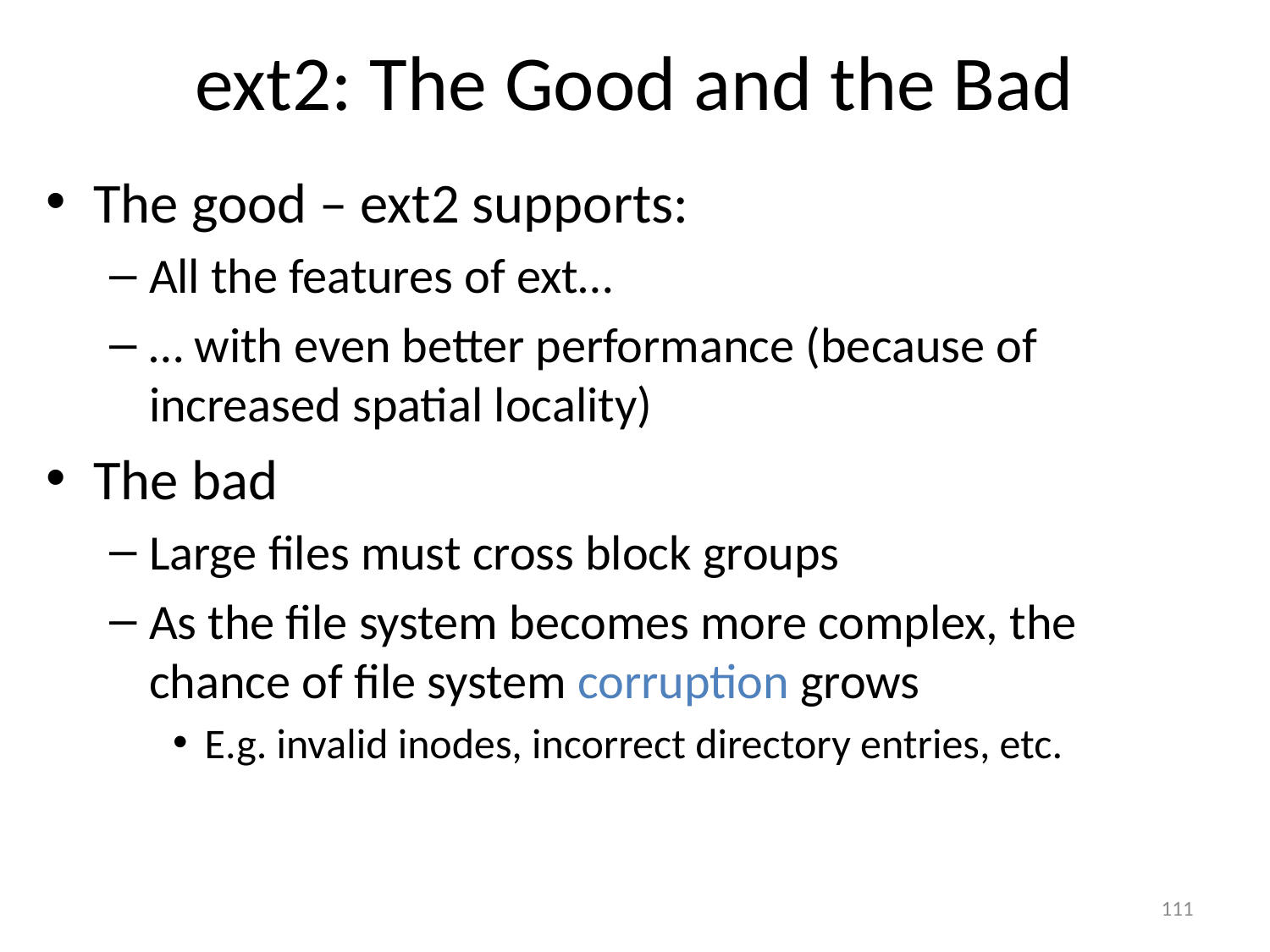

# ext2: The Good and the Bad
The good – ext2 supports:
All the features of ext…
… with even better performance (because of increased spatial locality)
The bad
Large files must cross block groups
As the file system becomes more complex, the chance of file system corruption grows
E.g. invalid inodes, incorrect directory entries, etc.
111